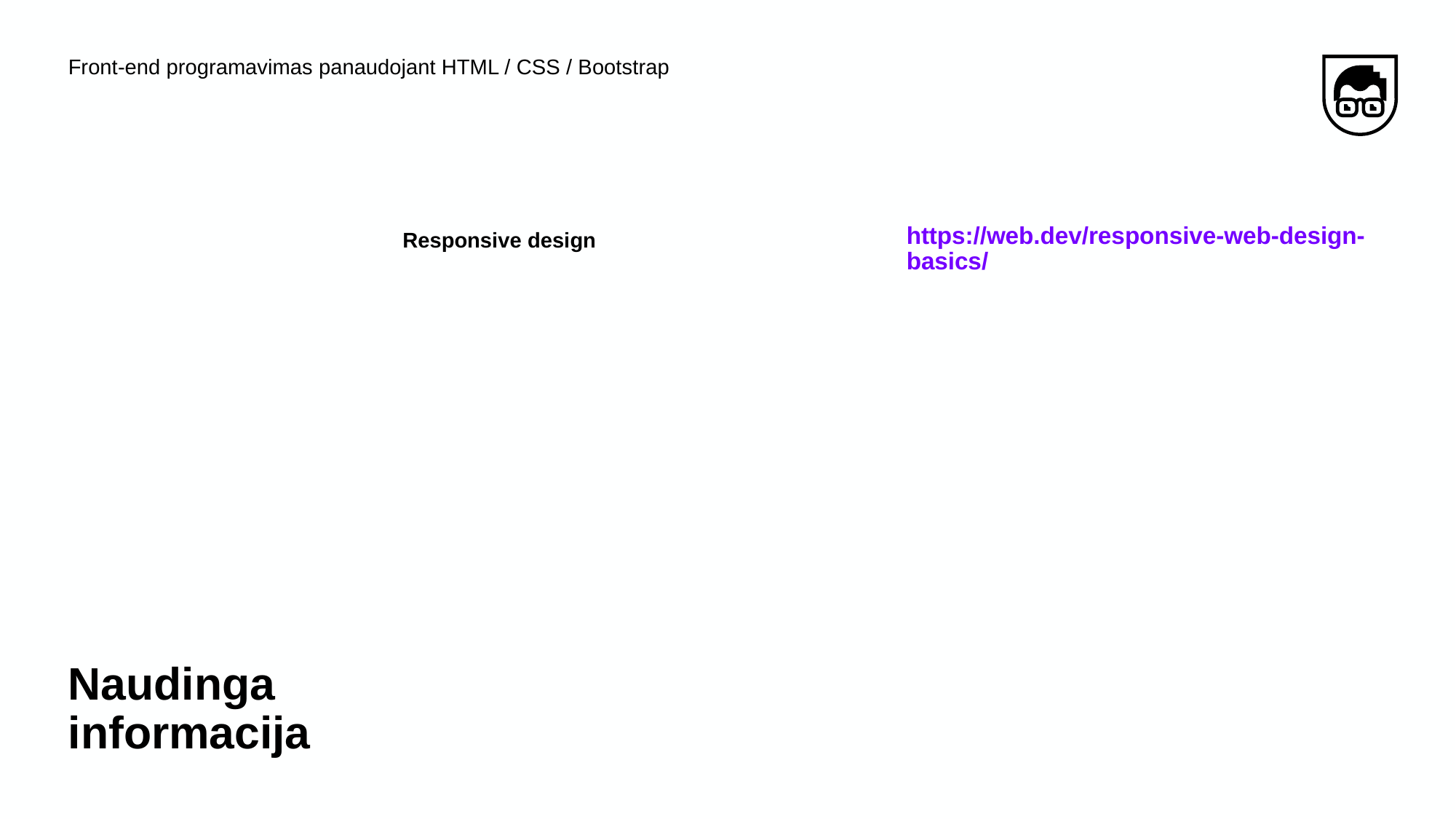

Front-end programavimas panaudojant HTML / CSS / Bootstrap

Responsive design
https://web.dev/responsive-web-design-basics/
# Naudinga informacija